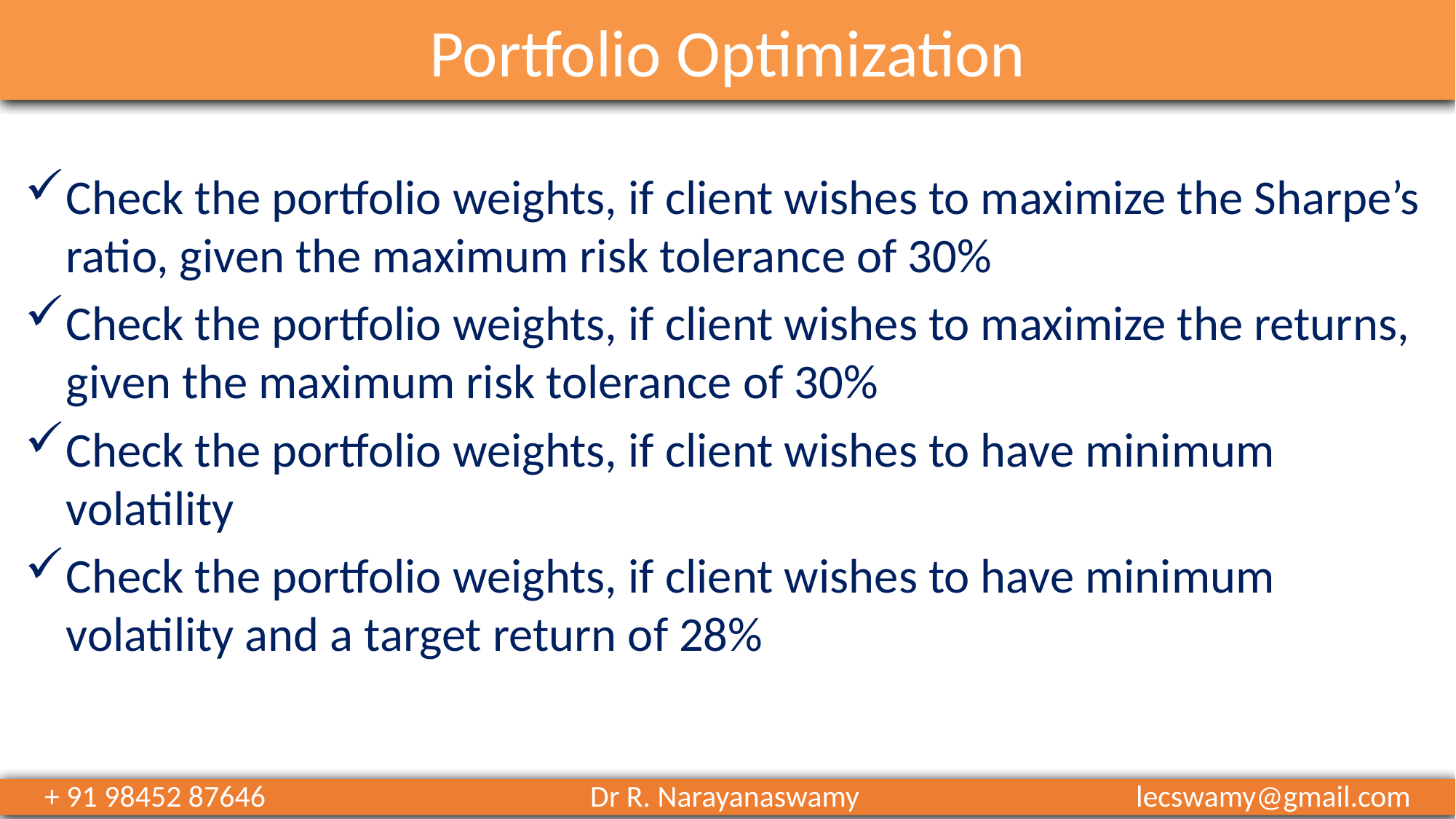

# Portfolio Optimization
Check the portfolio weights, if client wishes to maximize the Sharpe’s ratio, given the maximum risk tolerance of 30%
Check the portfolio weights, if client wishes to maximize the returns, given the maximum risk tolerance of 30%
Check the portfolio weights, if client wishes to have minimum volatility
Check the portfolio weights, if client wishes to have minimum volatility and a target return of 28%

+ 91 98452 87646 			Dr R. Narayanaswamy 			lecswamy@gmail.com